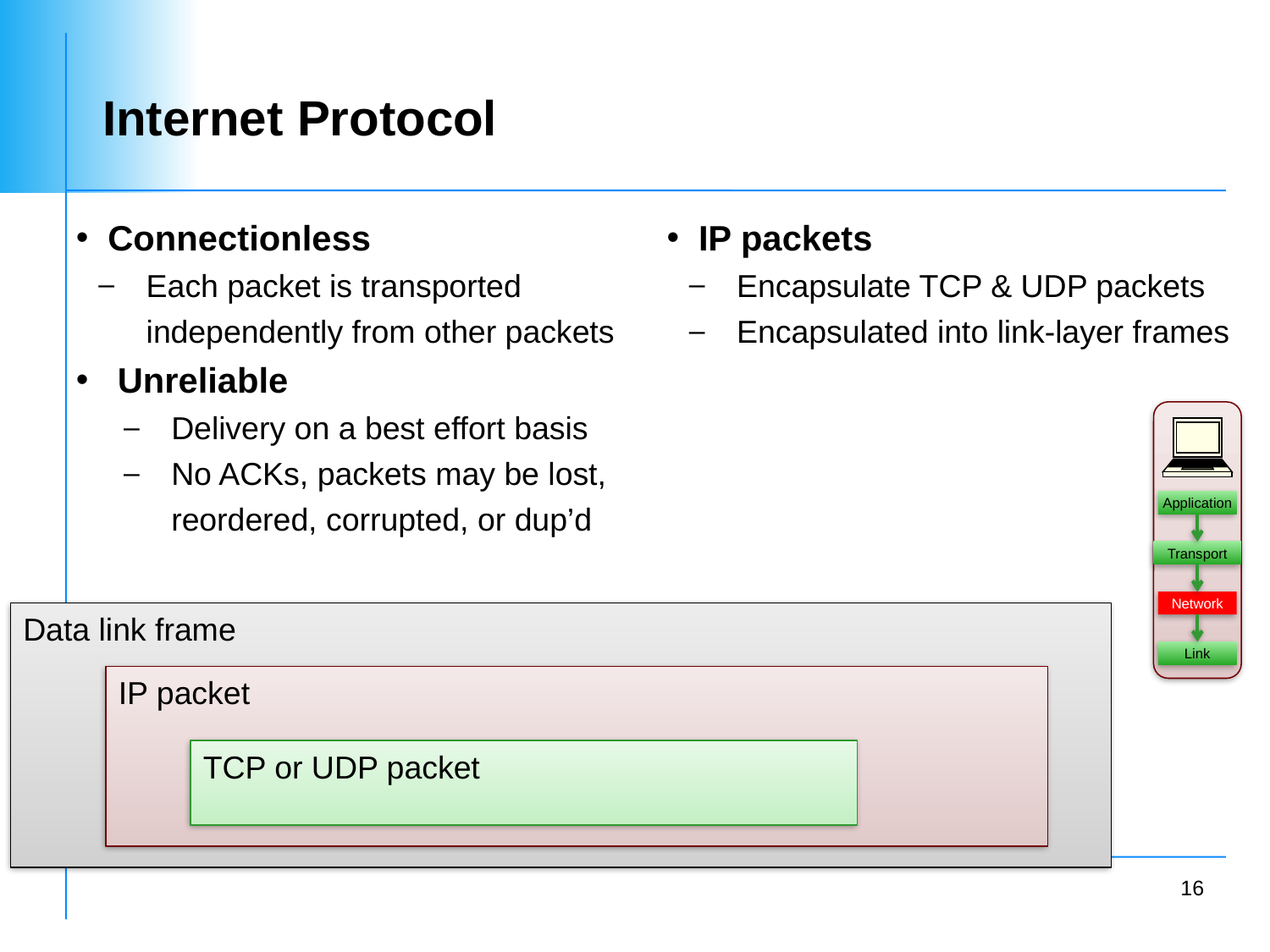

# Internet Protocol
Connectionless
Each packet is transported independently from other packets
 Unreliable
Delivery on a best effort basis
No ACKs, packets may be lost, reordered, corrupted, or dup’d
IP packets
Encapsulate TCP & UDP packets
Encapsulated into link-layer frames

Application
Transport
Network
Data link frame
Link
IP packet
TCP or UDP packet